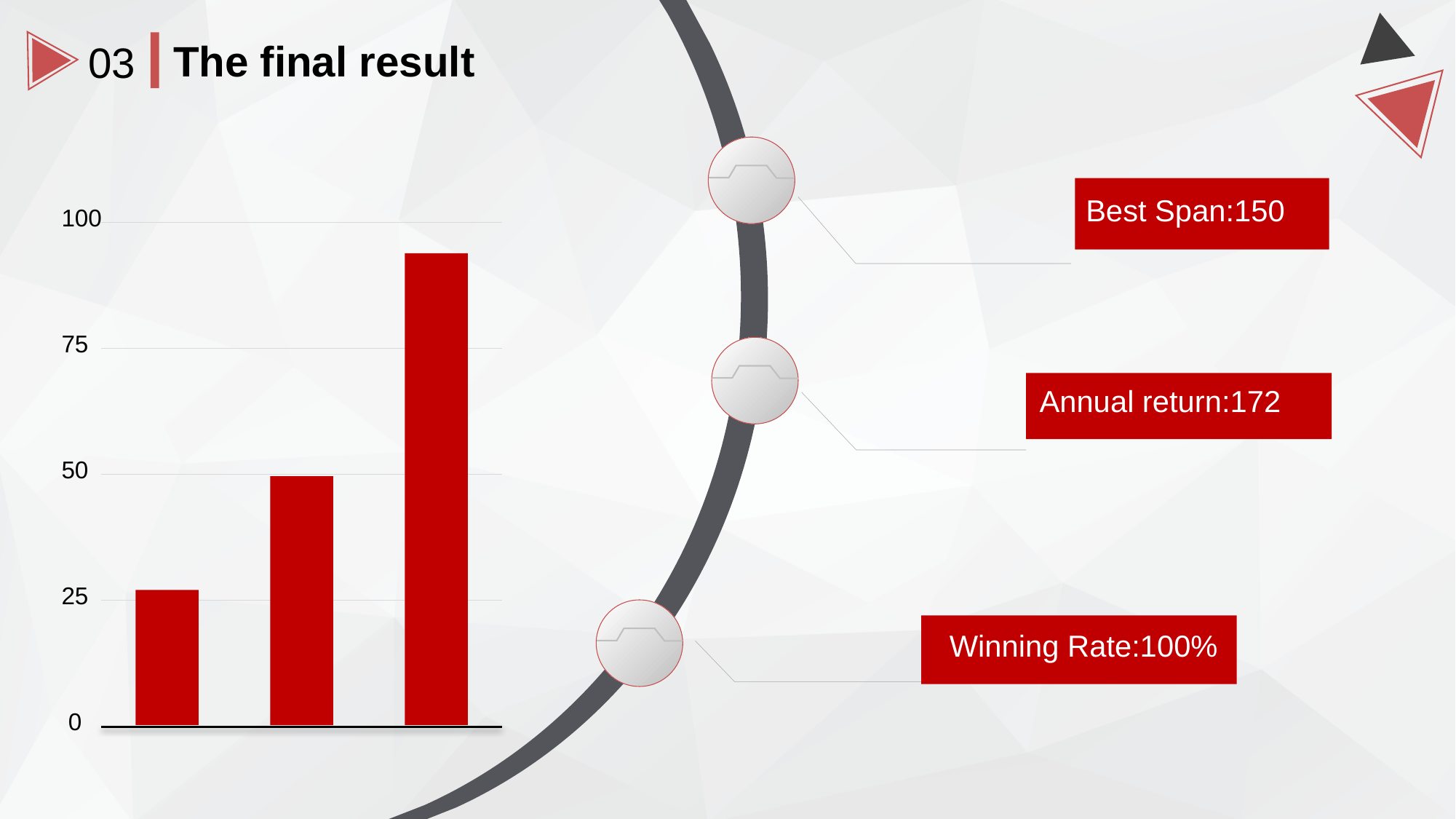

The final result
03

Best Span:150

100
75

Annual return:172

50

25

Winning Rate:100%

 0
34